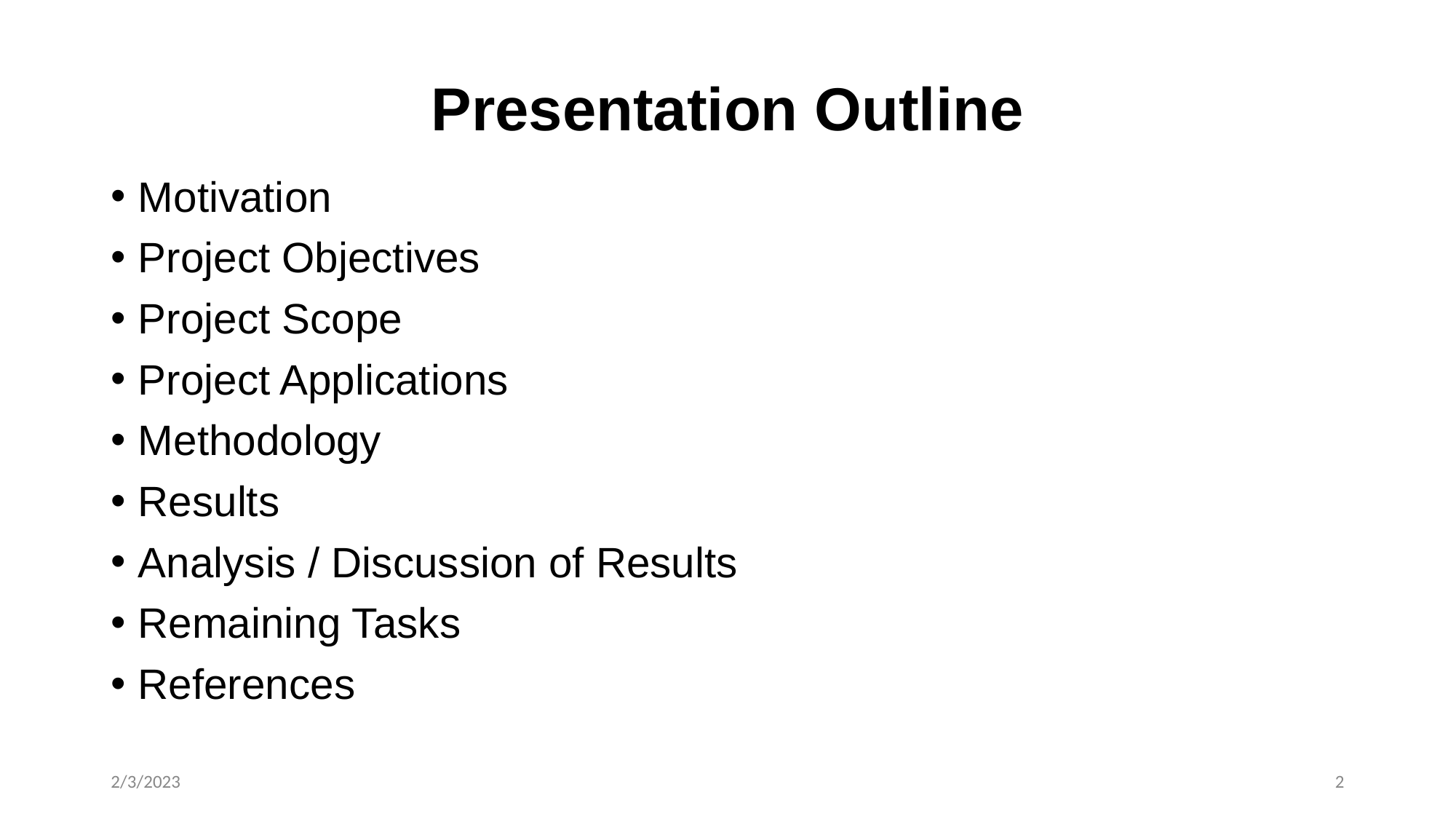

# Presentation Outline
Motivation
Project Objectives
Project Scope
Project Applications
Methodology
Results
Analysis / Discussion of Results
Remaining Tasks
References

2/3/2023
2